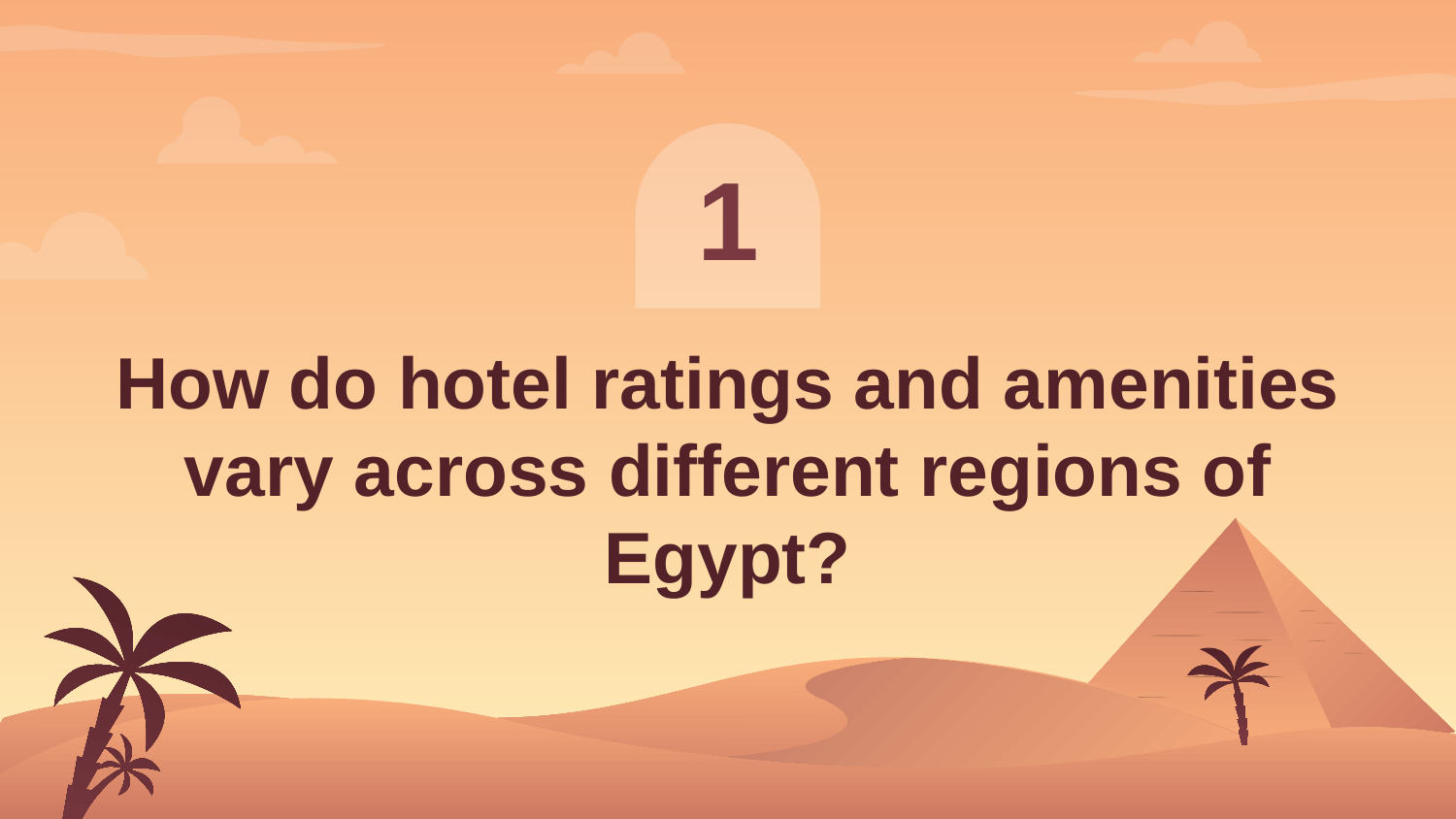

1
# How do hotel ratings and amenities vary across different regions of Egypt?